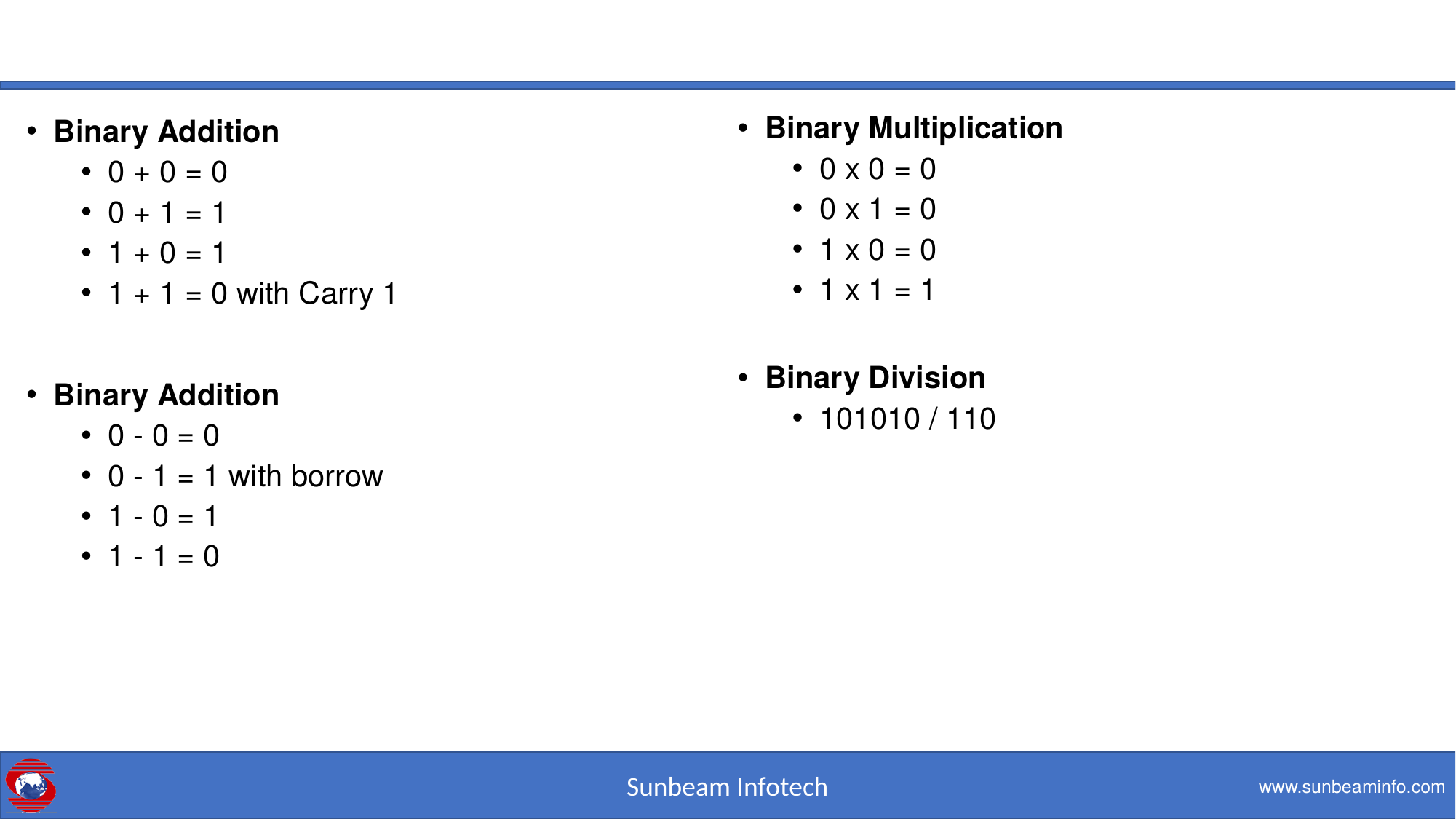

#
Binary Multiplication
0 x 0 = 0
0 x 1 = 0
1 x 0 = 0
1 x 1 = 1

Binary Division
101010 / 110
Binary Addition
0 + 0 = 0
0 + 1 = 1
1 + 0 = 1
1 + 1 = 0 with Carry 1

Binary Addition
0 - 0 = 0
0 - 1 = 1 with borrow
1 - 0 = 1
1 - 1 = 0